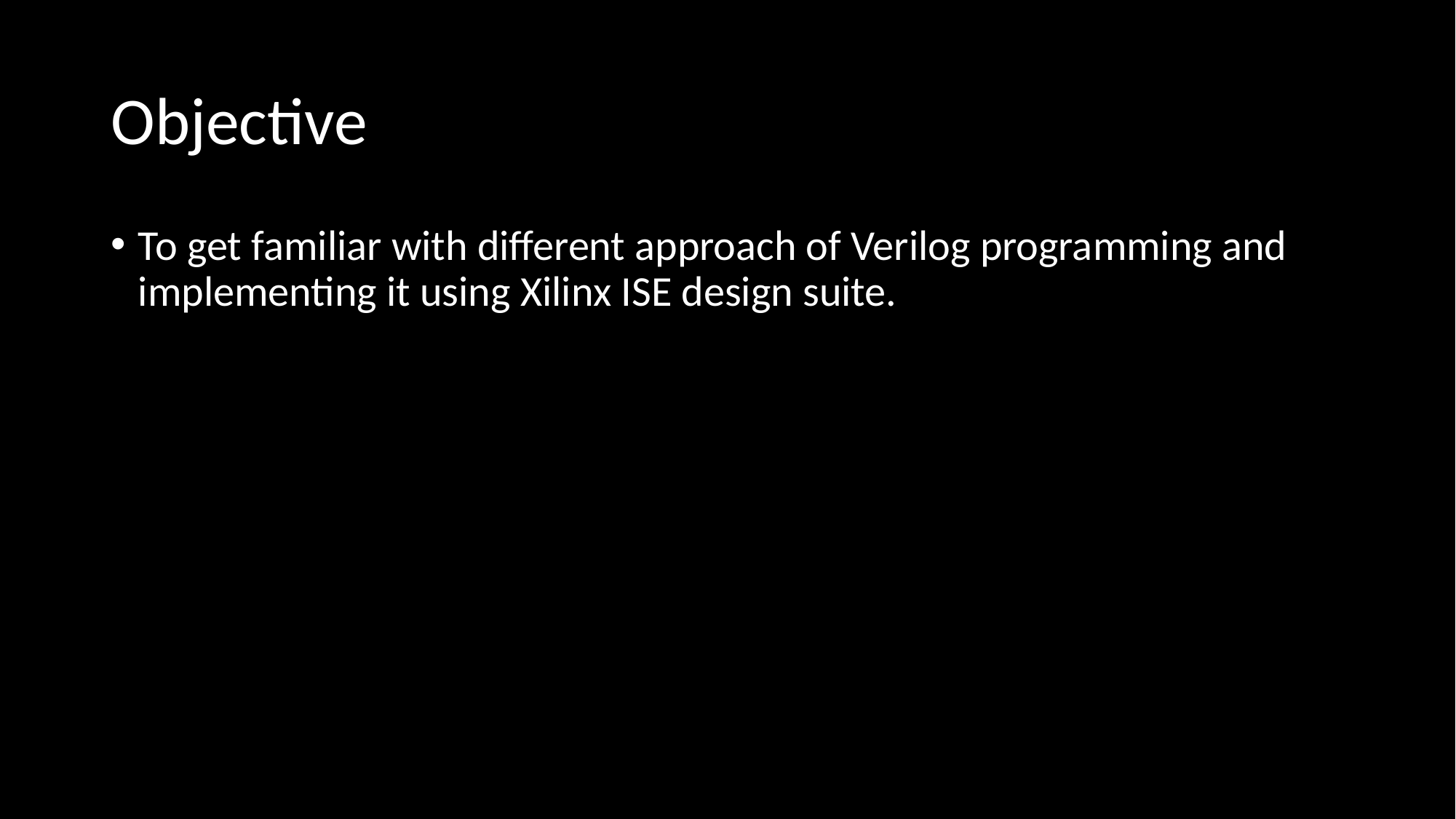

# Objective
To get familiar with different approach of Verilog programming and implementing it using Xilinx ISE design suite.